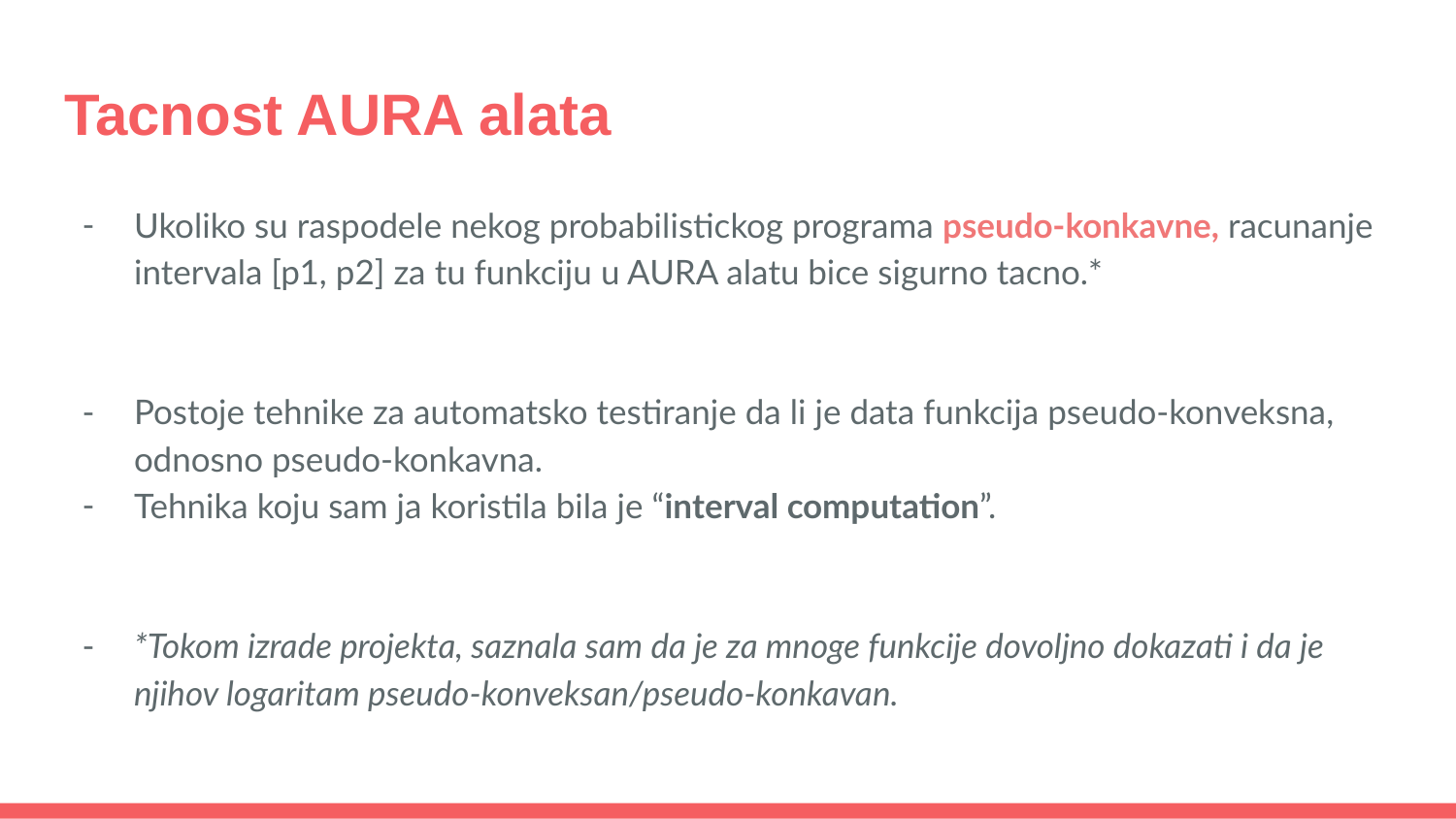

# Tacnost AURA alata
Ukoliko su raspodele nekog probabilistickog programa pseudo-konkavne, racunanje intervala [p1, p2] za tu funkciju u AURA alatu bice sigurno tacno.*

Postoje tehnike za automatsko testiranje da li je data funkcija pseudo-konveksna, odnosno pseudo-konkavna.
Tehnika koju sam ja koristila bila je “interval computation”.

*Tokom izrade projekta, saznala sam da je za mnoge funkcije dovoljno dokazati i da je njihov logaritam pseudo-konveksan/pseudo-konkavan.